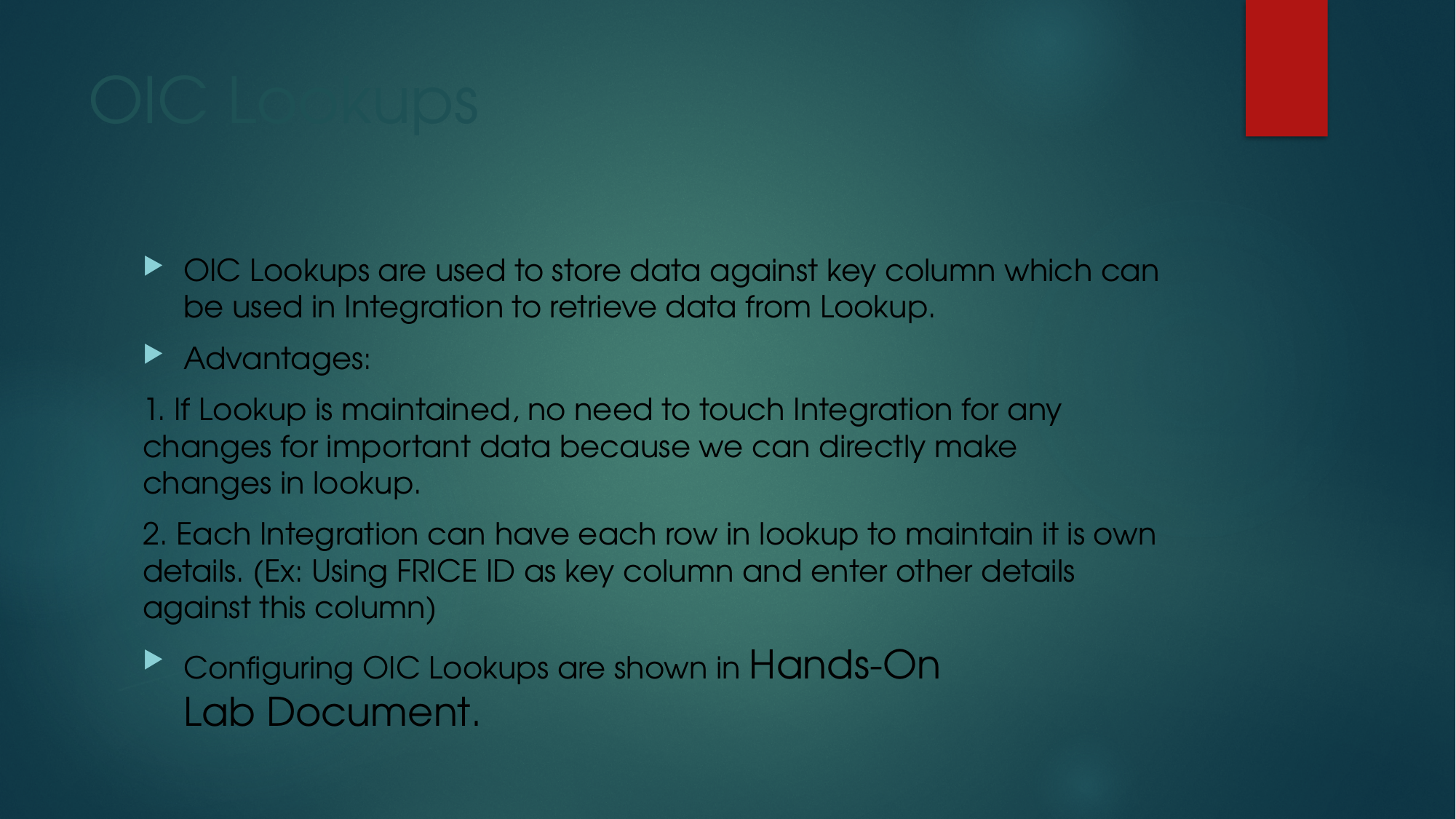

# OIC Lookups
OIC Lookups are used to store data against key column which can be used in Integration to retrieve data from Lookup.
Advantages:
1. If Lookup is maintained, no need to touch Integration for any changes for important data because we can directly make changes in lookup.
2. Each Integration can have each row in lookup to maintain it is own details. (Ex: Using FRICE ID as key column and enter other details against this column)
Configuring OIC Lookups are shown in Hands-On Lab Document.